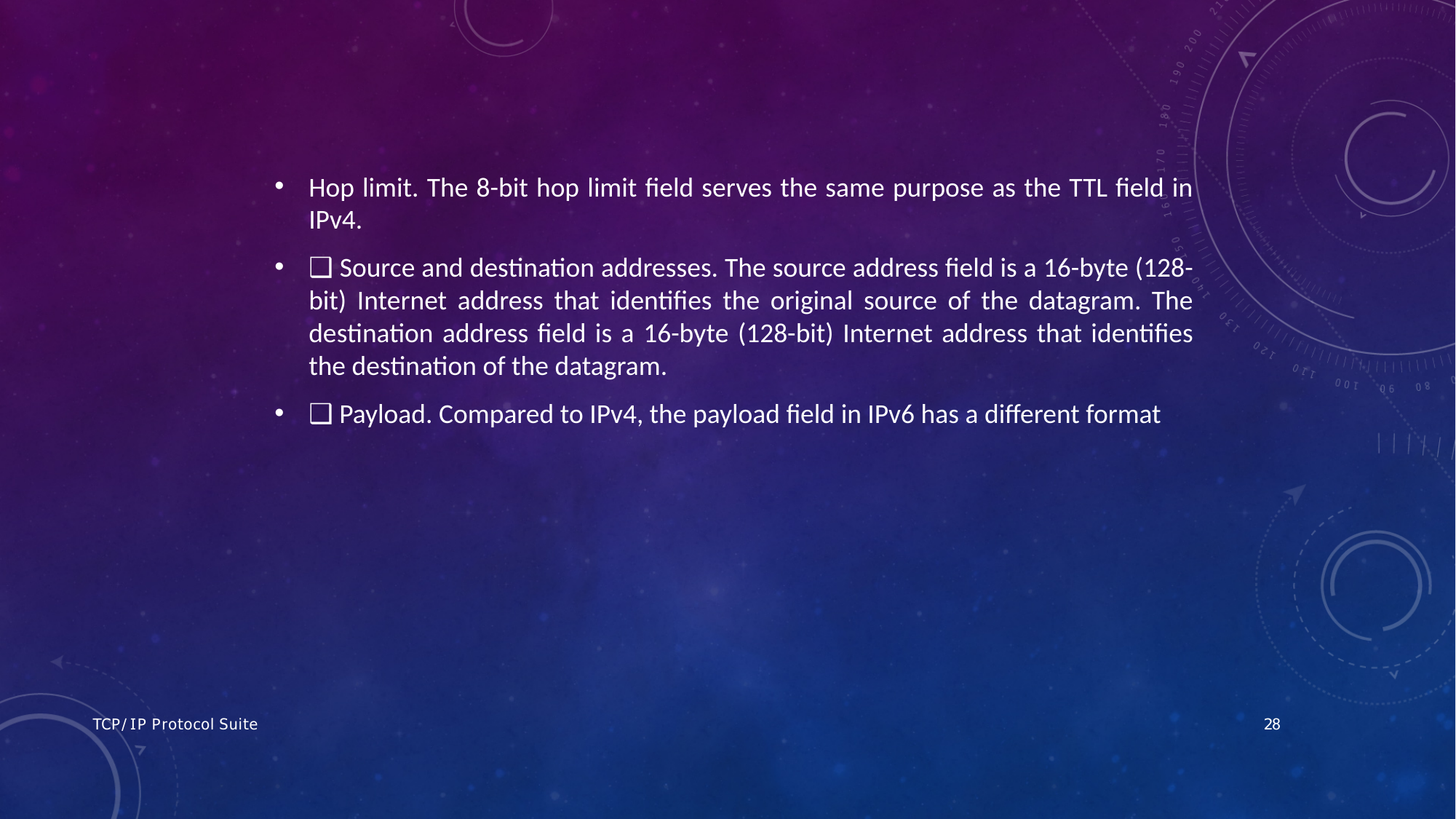

Hop limit. The 8-bit hop limit field serves the same purpose as the TTL field in IPv4.
❑ Source and destination addresses. The source address field is a 16-byte (128-bit) Internet address that identifies the original source of the datagram. The destination address field is a 16-byte (128-bit) Internet address that identifies the destination of the datagram.
❑ Payload. Compared to IPv4, the payload field in IPv6 has a different format
TCP/IP Protocol Suite
28